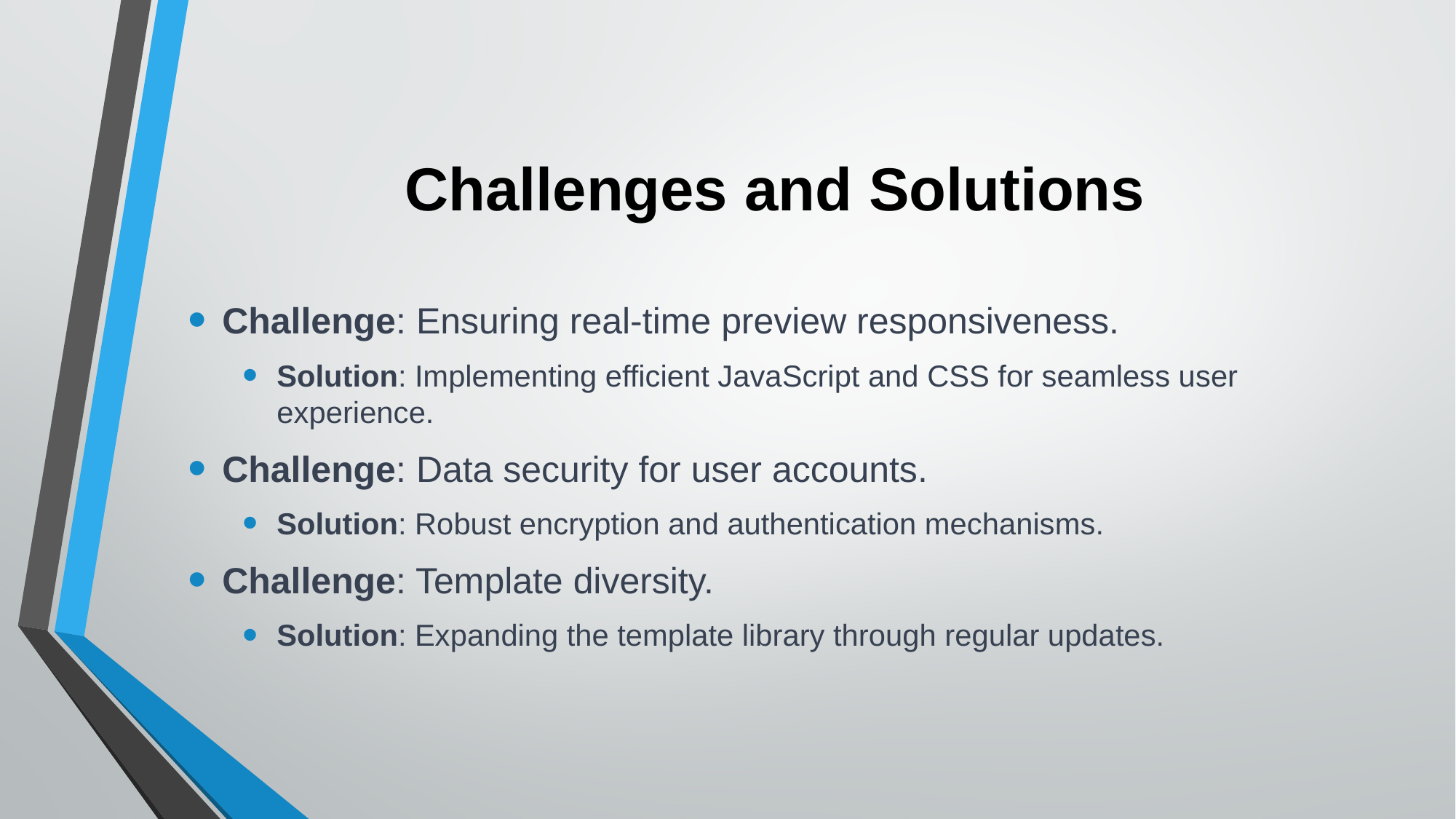

# Challenges and Solutions
Challenge: Ensuring real-time preview responsiveness.
Solution: Implementing efficient JavaScript and CSS for seamless user experience.
Challenge: Data security for user accounts.
Solution: Robust encryption and authentication mechanisms.
Challenge: Template diversity.
Solution: Expanding the template library through regular updates.